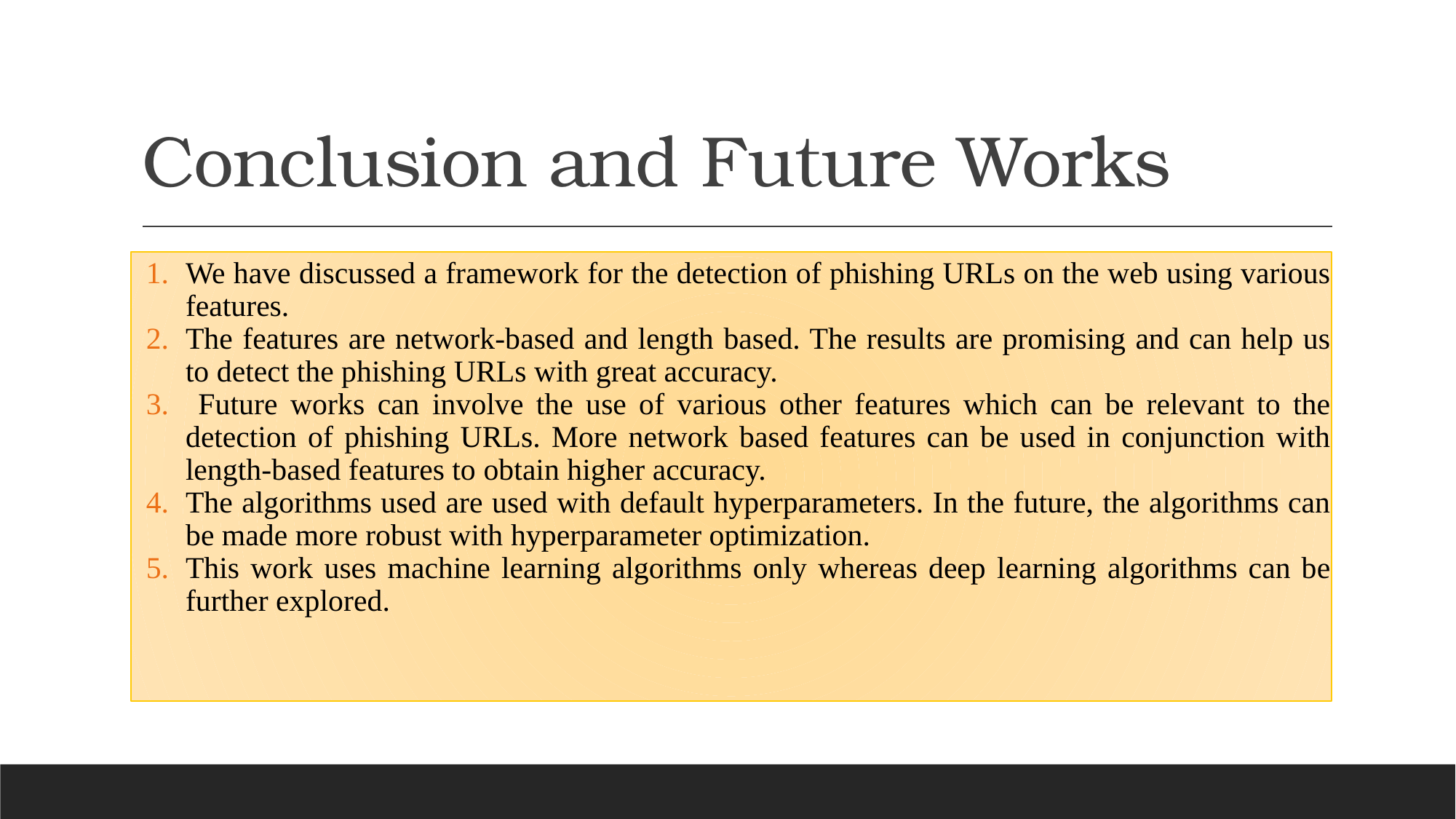

# Conclusion and Future Works
We have discussed a framework for the detection of phishing URLs on the web using various features.
The features are network-based and length based. The results are promising and can help us to detect the phishing URLs with great accuracy.
 Future works can involve the use of various other features which can be relevant to the detection of phishing URLs. More network based features can be used in conjunction with length-based features to obtain higher accuracy.
The algorithms used are used with default hyperparameters. In the future, the algorithms can be made more robust with hyperparameter optimization.
This work uses machine learning algorithms only whereas deep learning algorithms can be further explored.